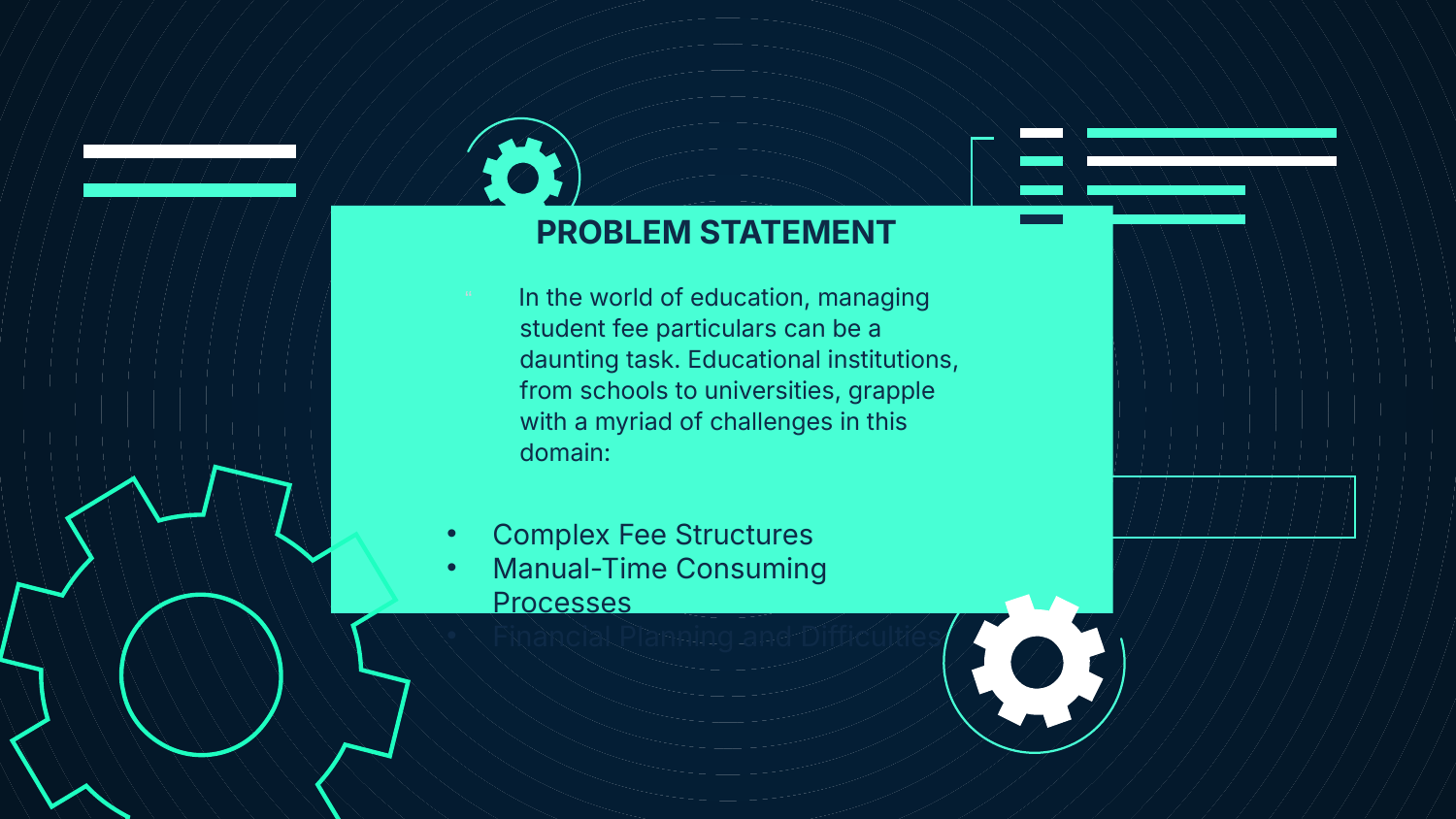

PROBLEM STATEMENT

“        In the world of education, managing student fee particulars can be a daunting task. Educational institutions, from schools to universities, grapple with a myriad of challenges in this domain:

Complex Fee Structures
Manual-Time Consuming Processes
Financial Planning and Difficulties